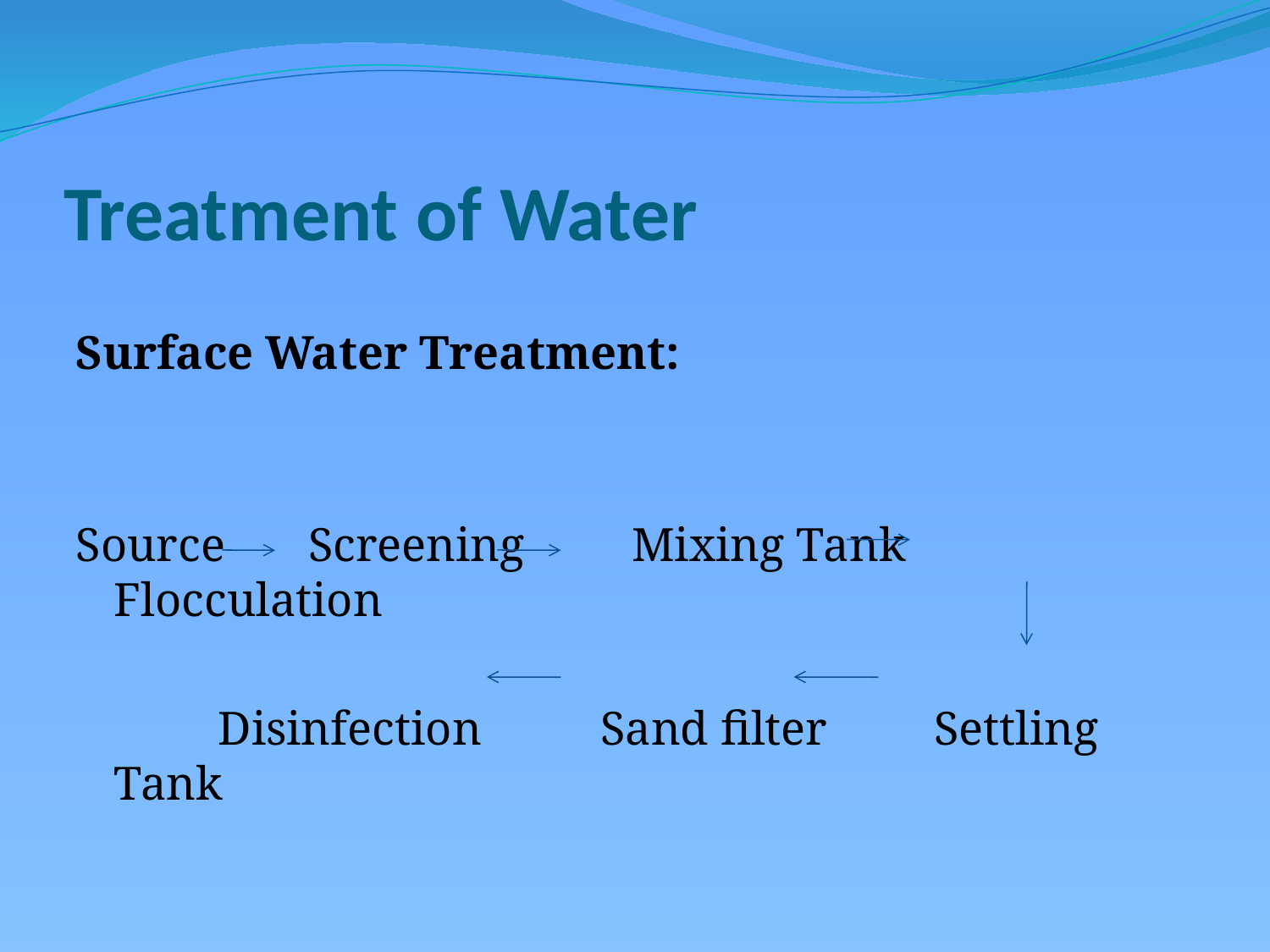

# Treatment of Water
Surface Water Treatment:

Source       Screening         Mixing Tank       Flocculation

            Disinfection          Sand filter         Settling Tank